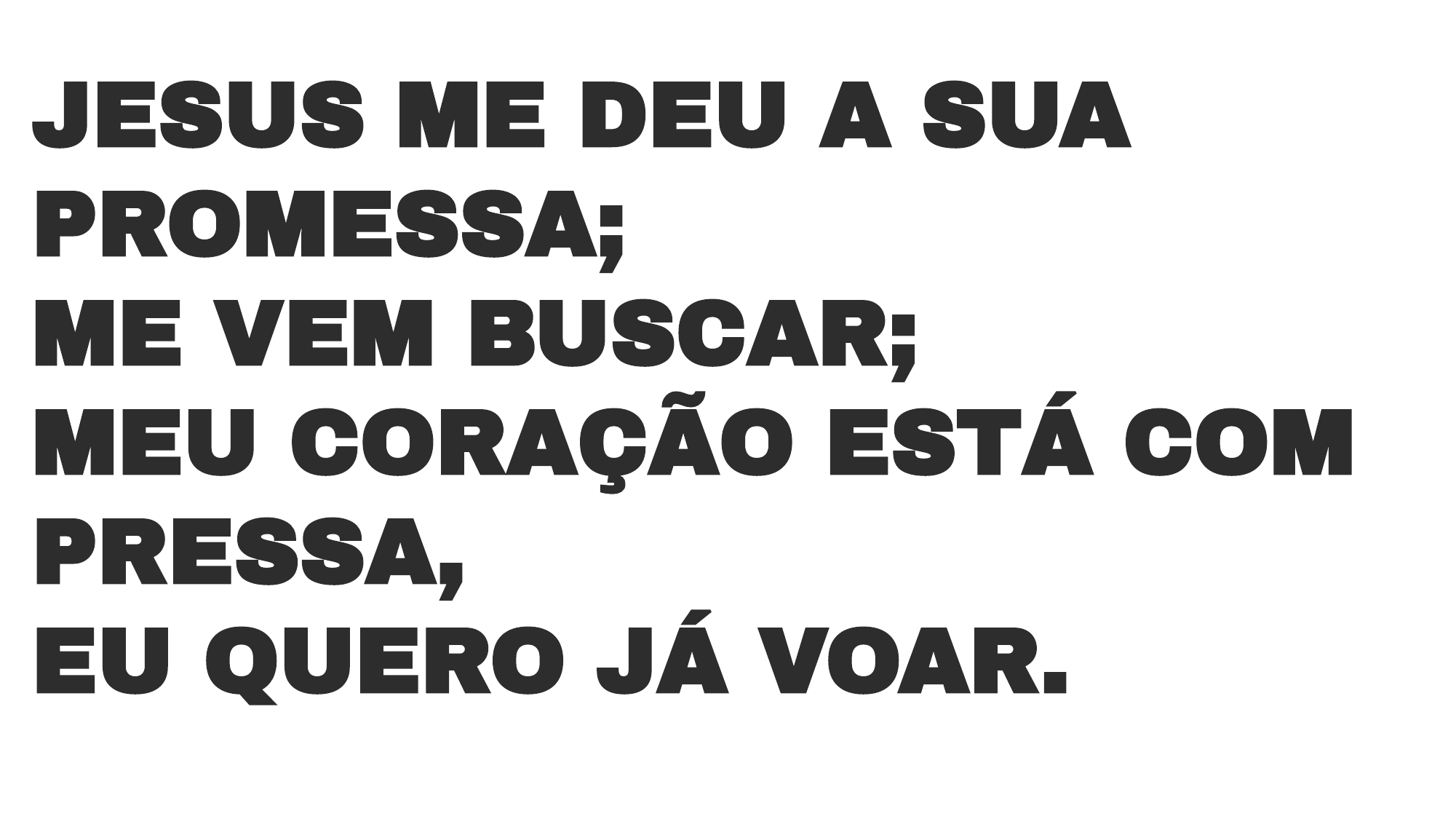

JESUS ME DEU A SUA PROMESSA;
ME VEM BUSCAR;
MEU CORAÇÃO ESTÁ COM PRESSA,
EU QUERO JÁ VOAR.